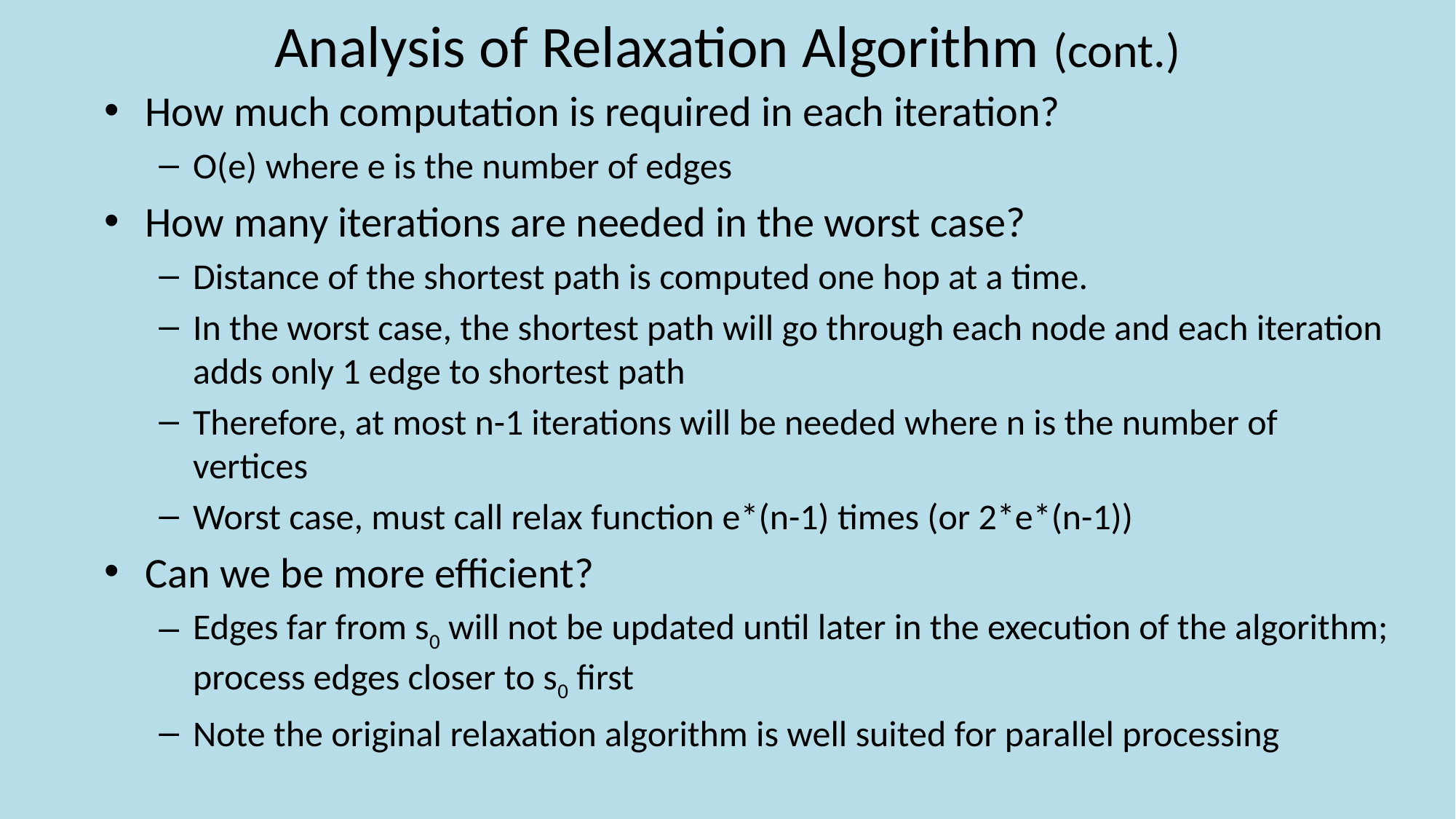

# Analysis of Relaxation Algorithm (cont.)
How much computation is required in each iteration?
O(e) where e is the number of edges
How many iterations are needed in the worst case?
Distance of the shortest path is computed one hop at a time.
In the worst case, the shortest path will go through each node and each iteration adds only 1 edge to shortest path
Therefore, at most n-1 iterations will be needed where n is the number of vertices
Worst case, must call relax function e*(n-1) times (or 2*e*(n-1))
Can we be more efficient?
Edges far from s0 will not be updated until later in the execution of the algorithm; process edges closer to s0 first
Note the original relaxation algorithm is well suited for parallel processing